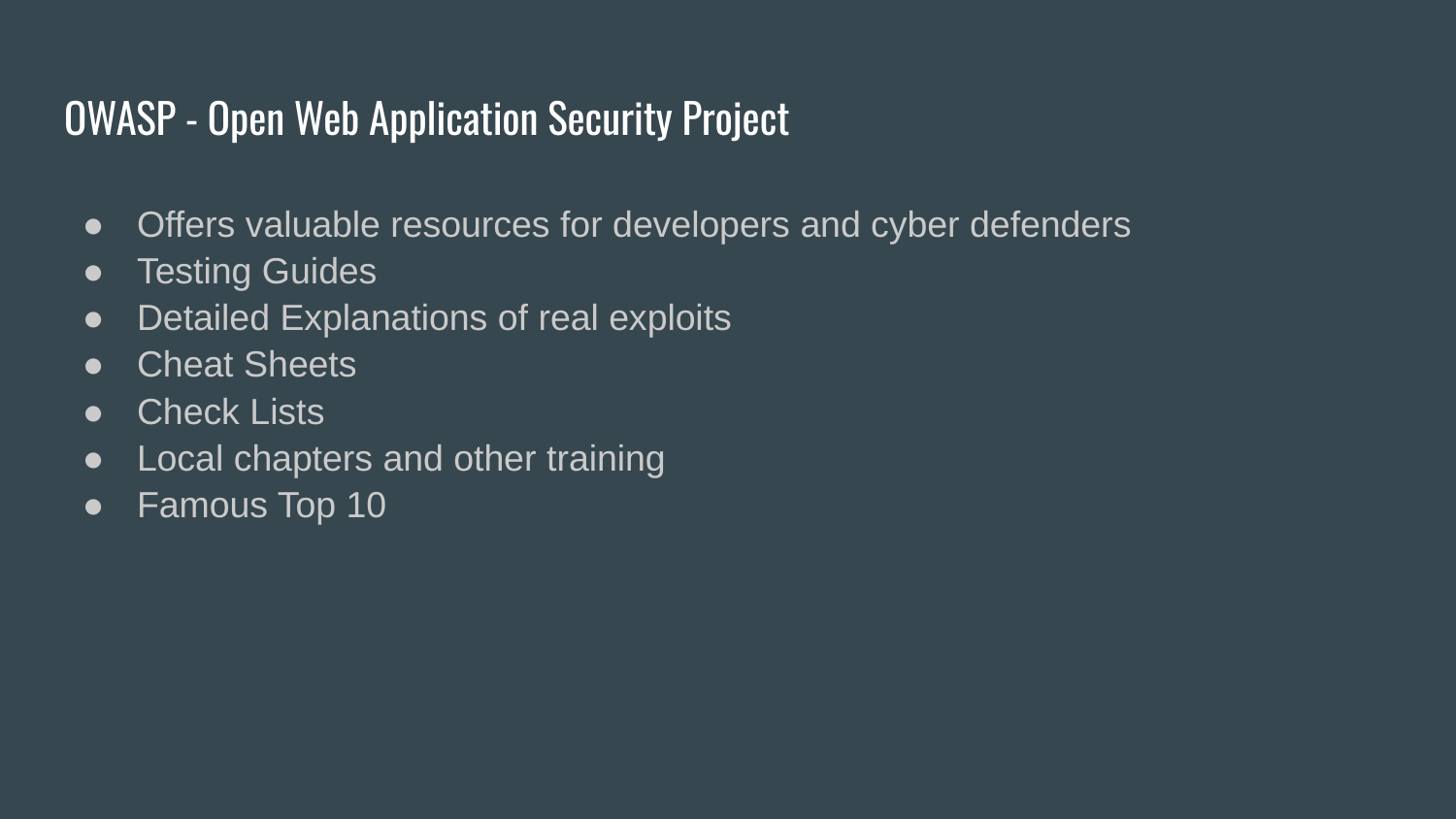

# OWASP - Open Web Application Security Project
Offers valuable resources for developers and cyber defenders
Testing Guides
Detailed Explanations of real exploits
Cheat Sheets
Check Lists
Local chapters and other training
Famous Top 10